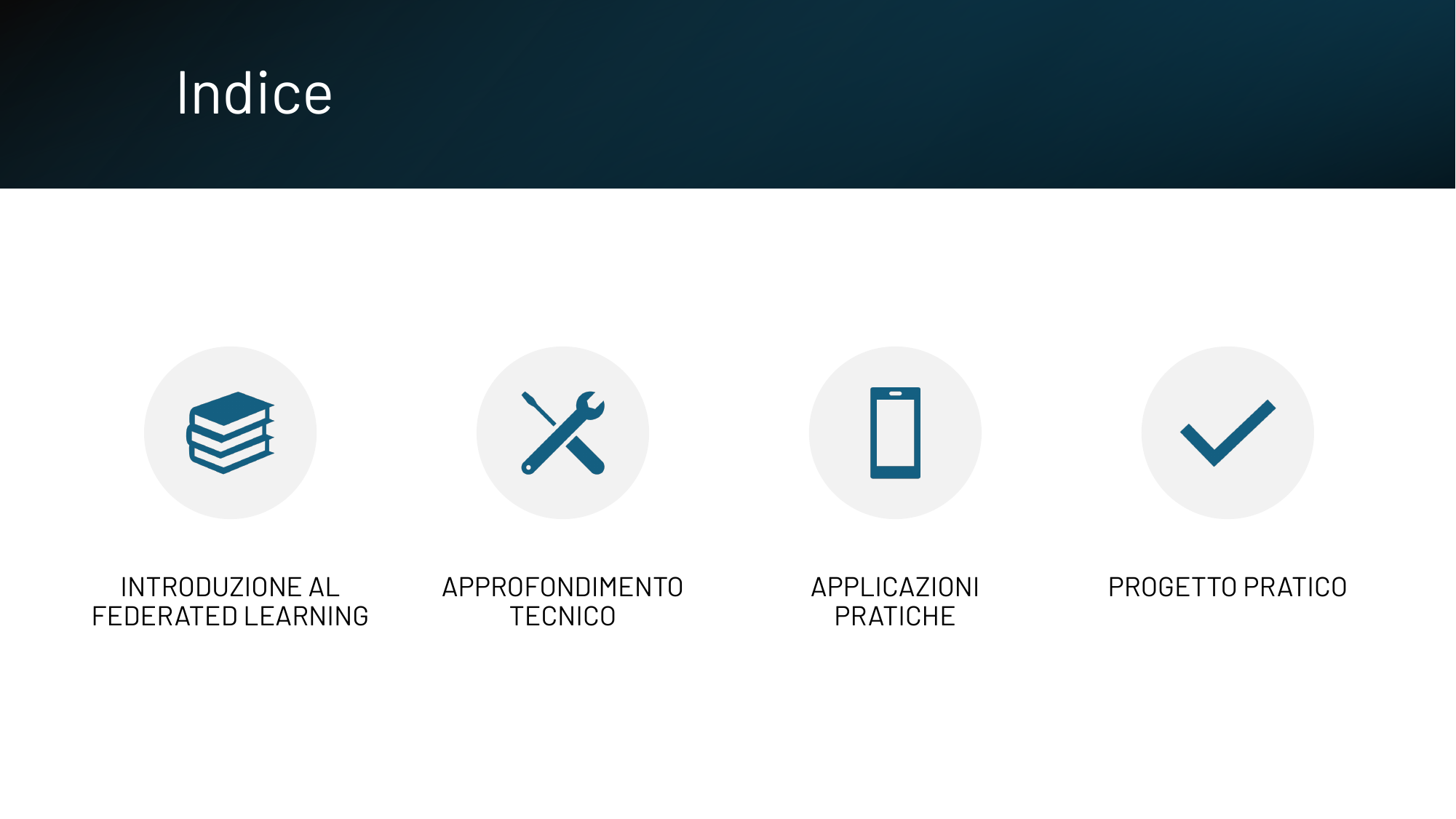

# Indice
Introduzione al Federated Learning
Approfondimento Tecnico
Applicazioni pratiche
Progetto Pratico